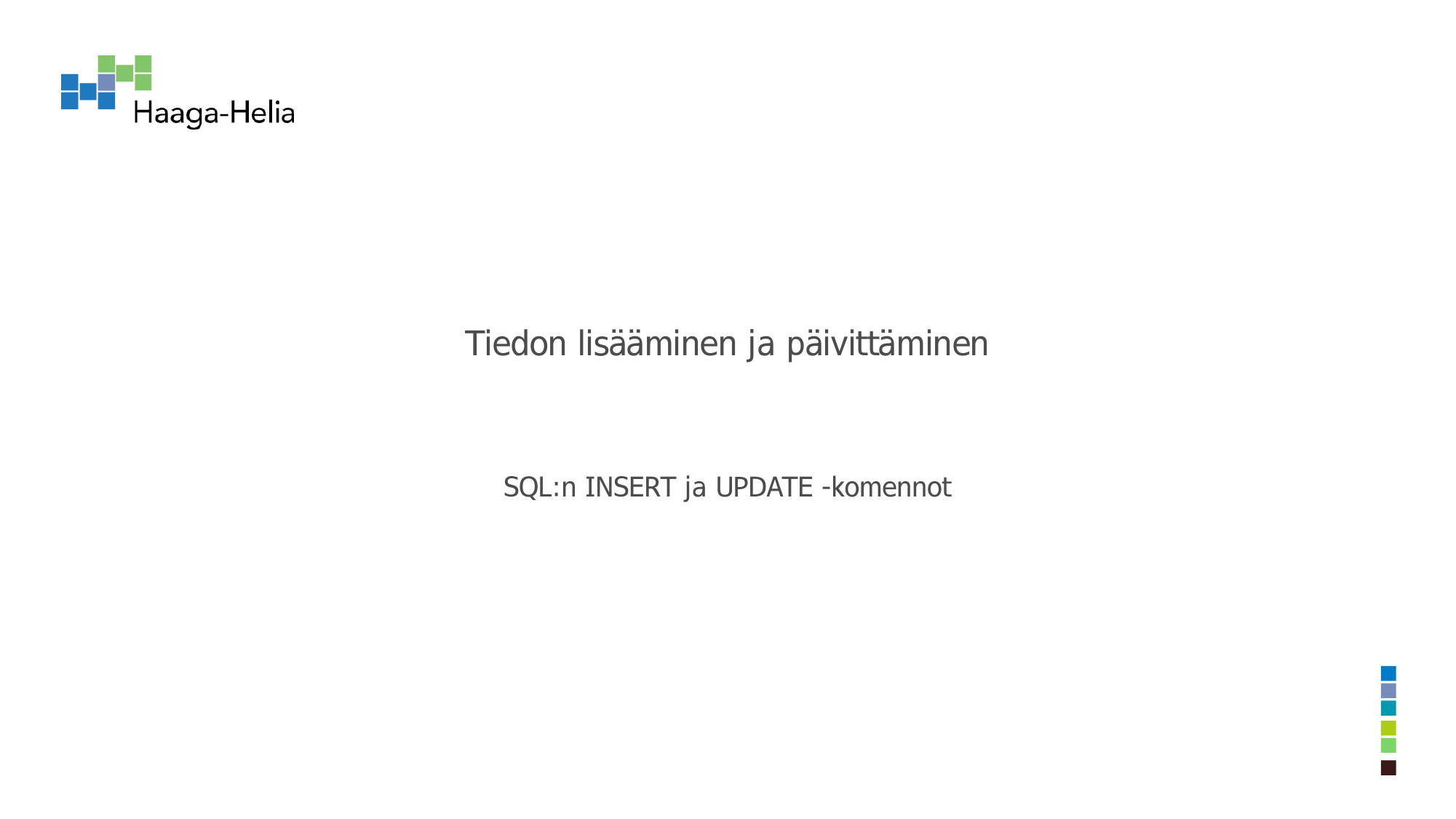

# Tiedon lisääminen ja päivittäminen
SQL:n INSERT ja UPDATE -komennot